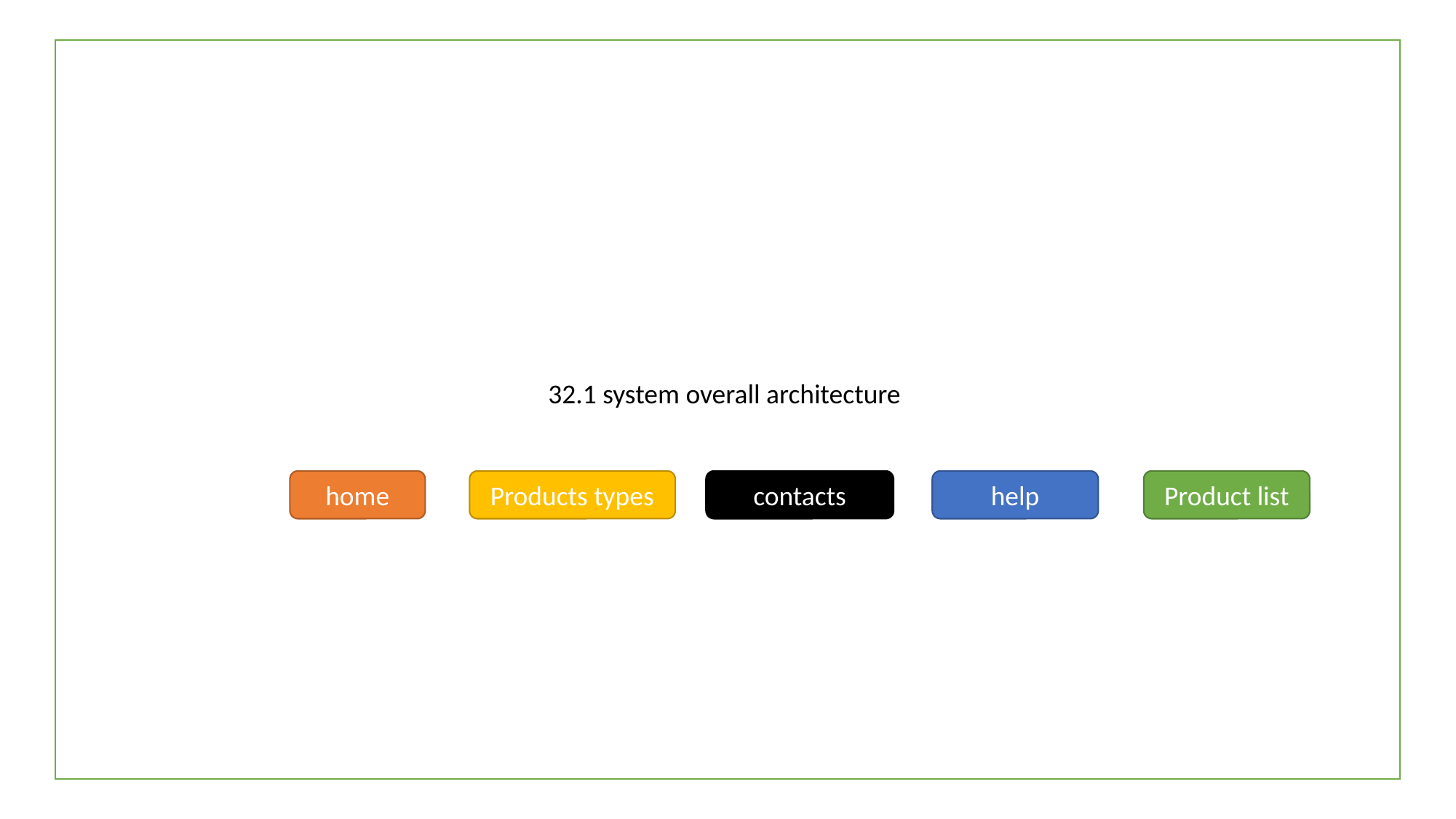

32.1 system overall architecture

home
Products types
contacts
help
Product list